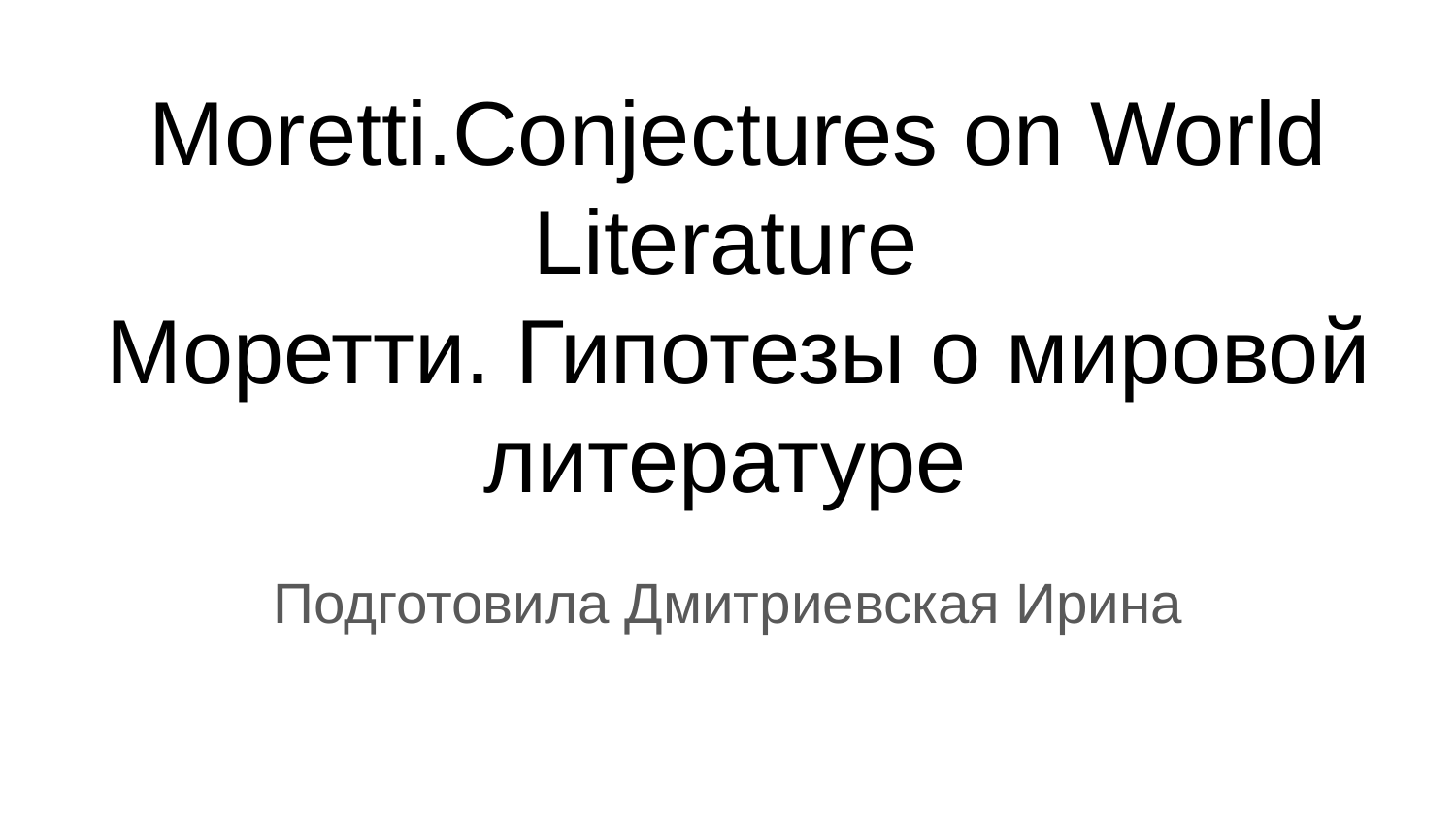

# Moretti.Conjectures on World Literature
Моретти. Гипотезы о мировой литературе
Подготовила Дмитриевская Ирина